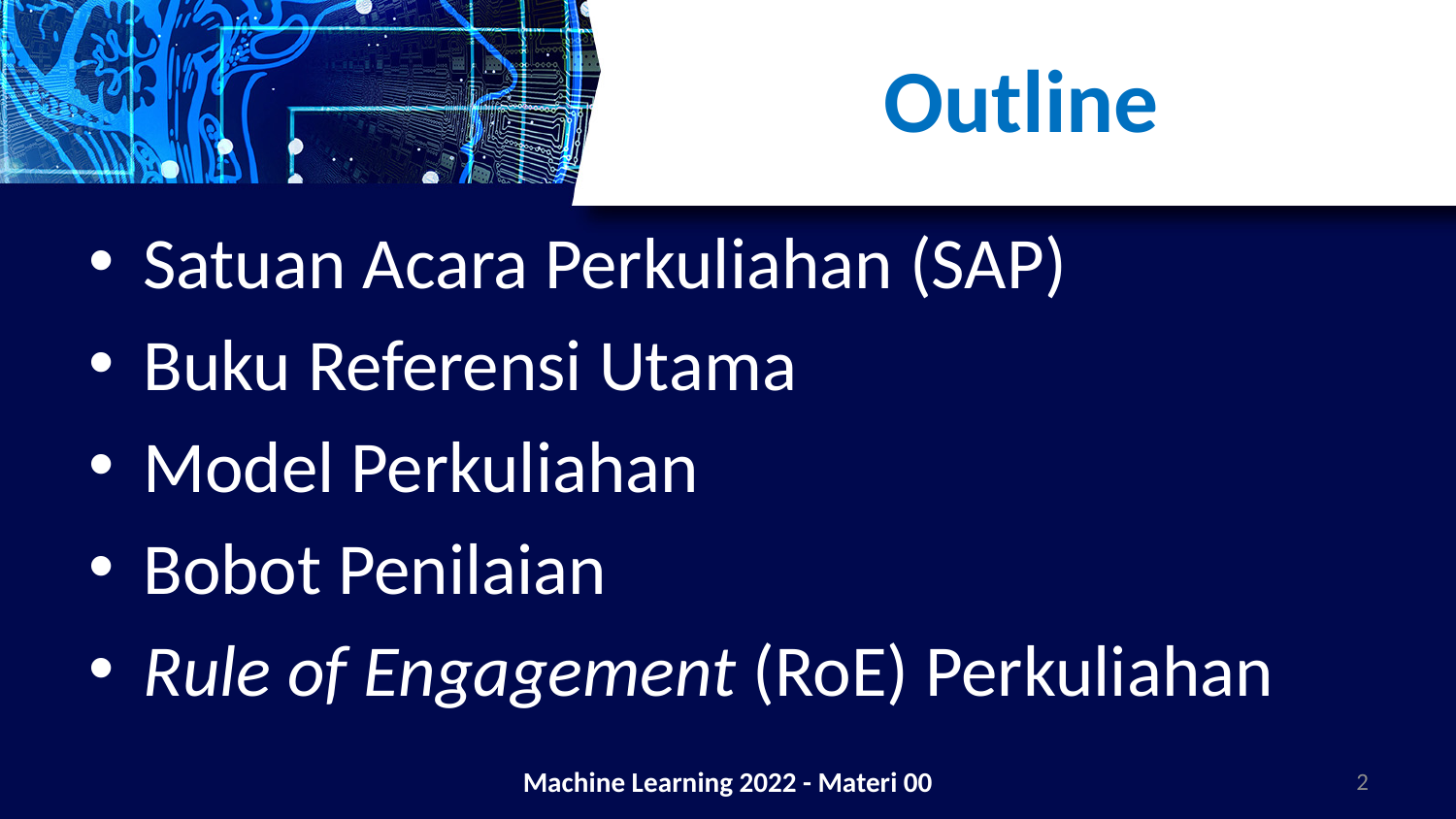

# Outline
Satuan Acara Perkuliahan (SAP)
Buku Referensi Utama
Model Perkuliahan
Bobot Penilaian
Rule of Engagement (RoE) Perkuliahan

Machine Learning 2022 - Materi 00
2